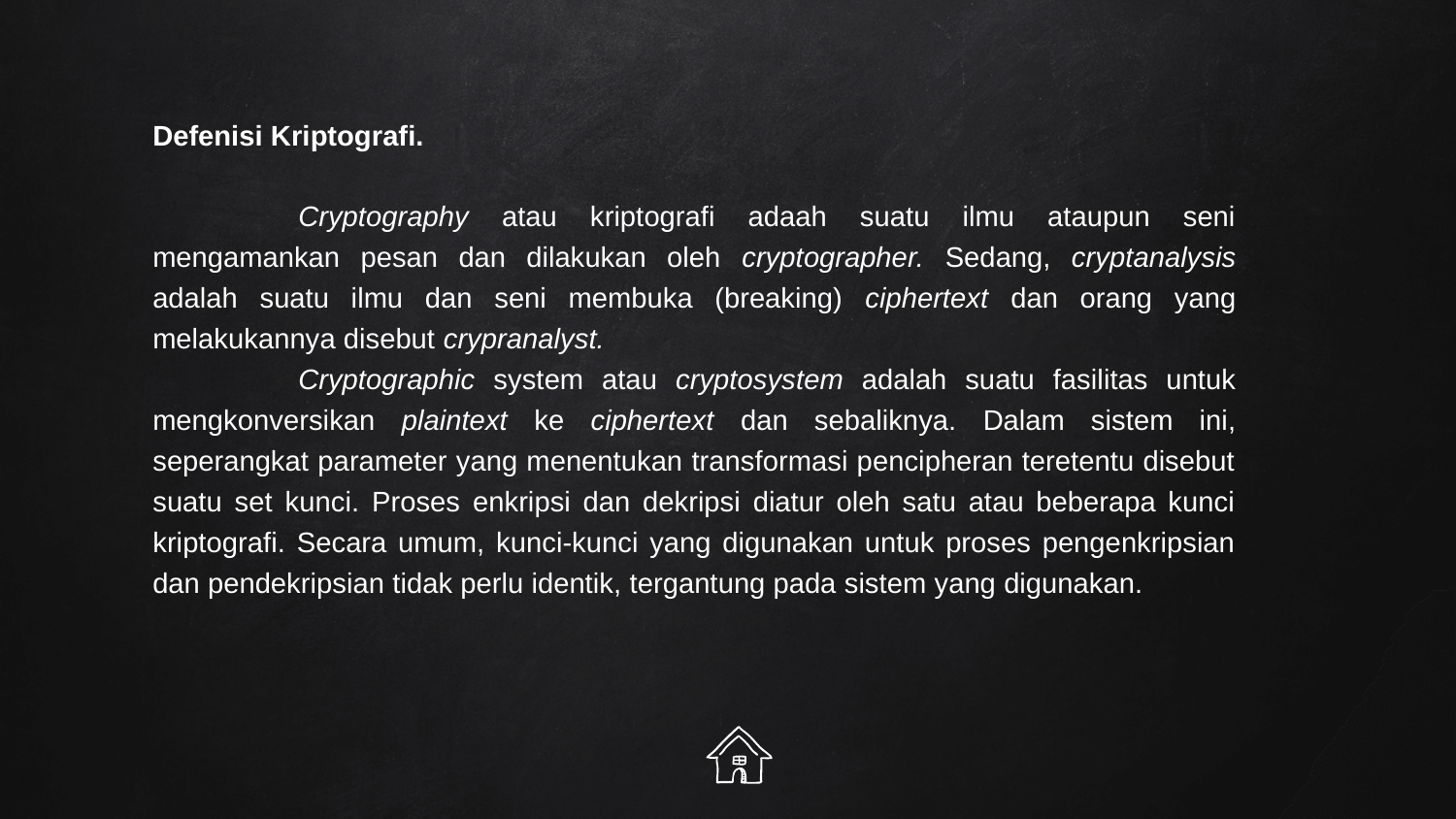

Defenisi Kriptografi.

	Cryptography atau kriptografi adaah suatu ilmu ataupun seni mengamankan pesan dan dilakukan oleh cryptographer. Sedang, cryptanalysis adalah suatu ilmu dan seni membuka (breaking) ciphertext dan orang yang melakukannya disebut crypranalyst.
	Cryptographic system atau cryptosystem adalah suatu fasilitas untuk mengkonversikan plaintext ke ciphertext dan sebaliknya. Dalam sistem ini, seperangkat parameter yang menentukan transformasi pencipheran teretentu disebut suatu set kunci. Proses enkripsi dan dekripsi diatur oleh satu atau beberapa kunci kriptografi. Secara umum, kunci-kunci yang digunakan untuk proses pengenkripsian dan pendekripsian tidak perlu identik, tergantung pada sistem yang digunakan.